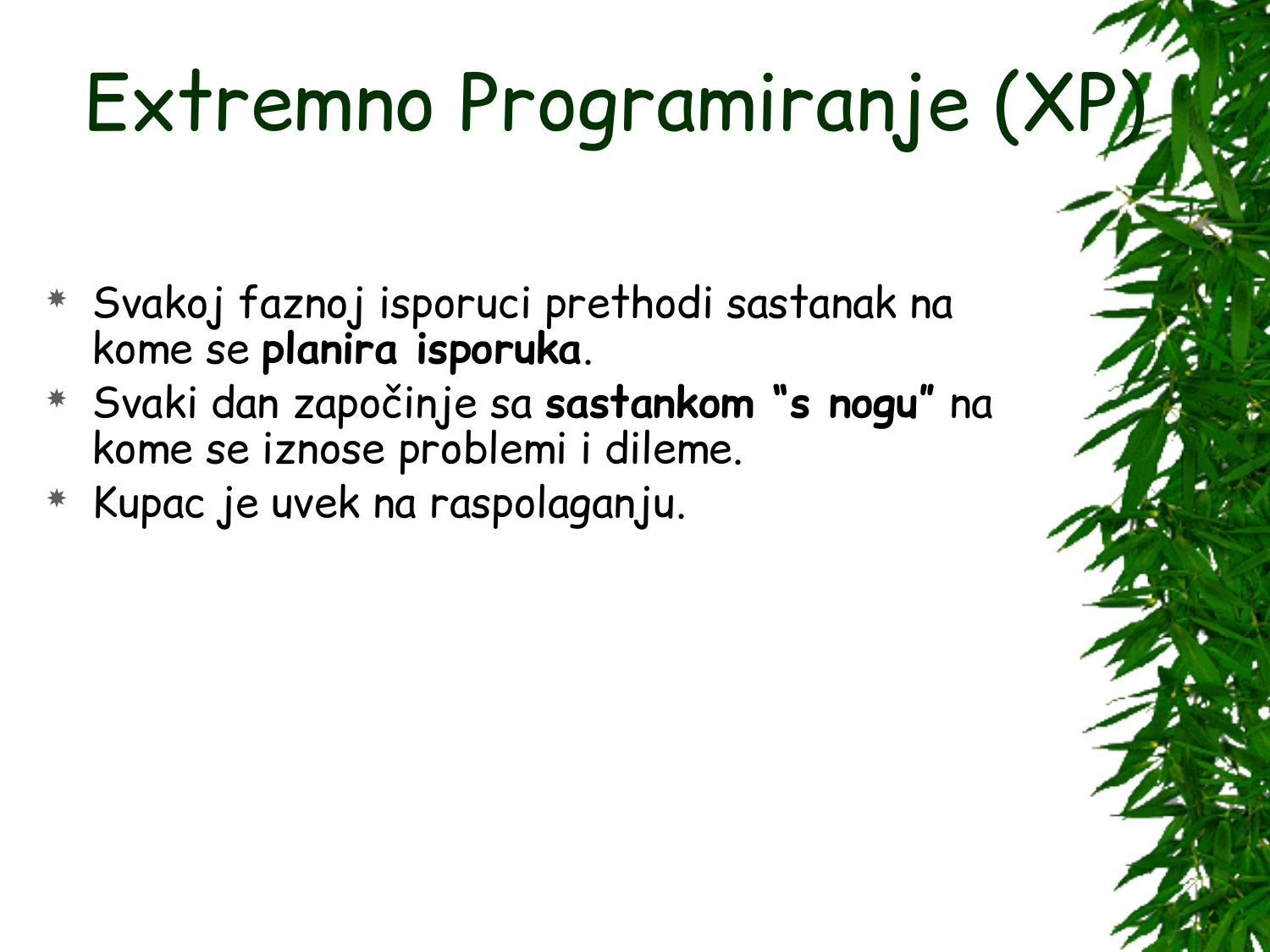

# Extremno Programiranje (XP)
Svakoj faznoj isporuci prethodi sastanak na kome se planira isporuka.
Svaki dan započinje sa sastankom “s nogu” na kome se iznose problemi i dileme.
Kupac je uvek na raspolaganju.